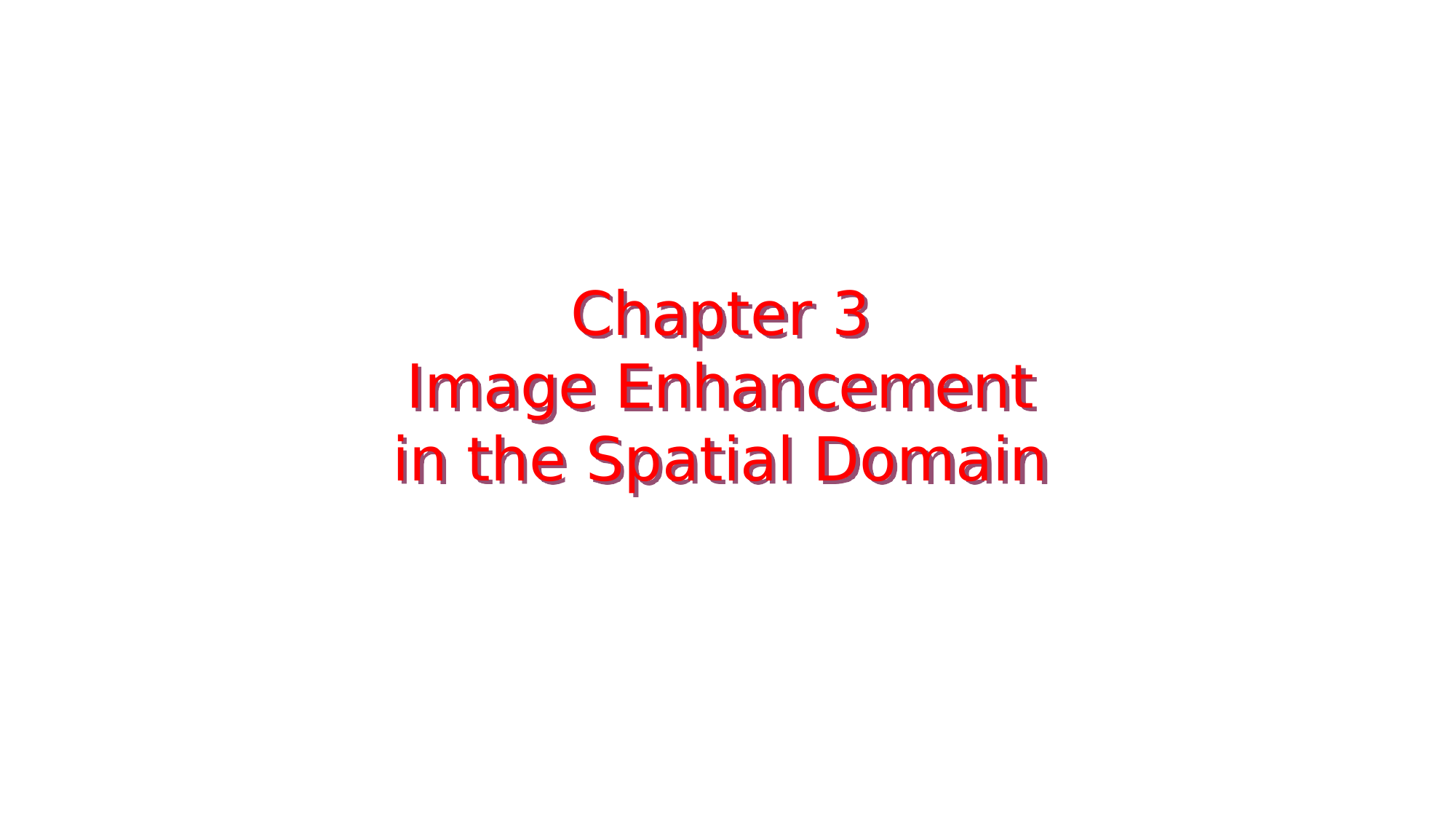

Chapter 3
Image Enhancement
in the Spatial Domain